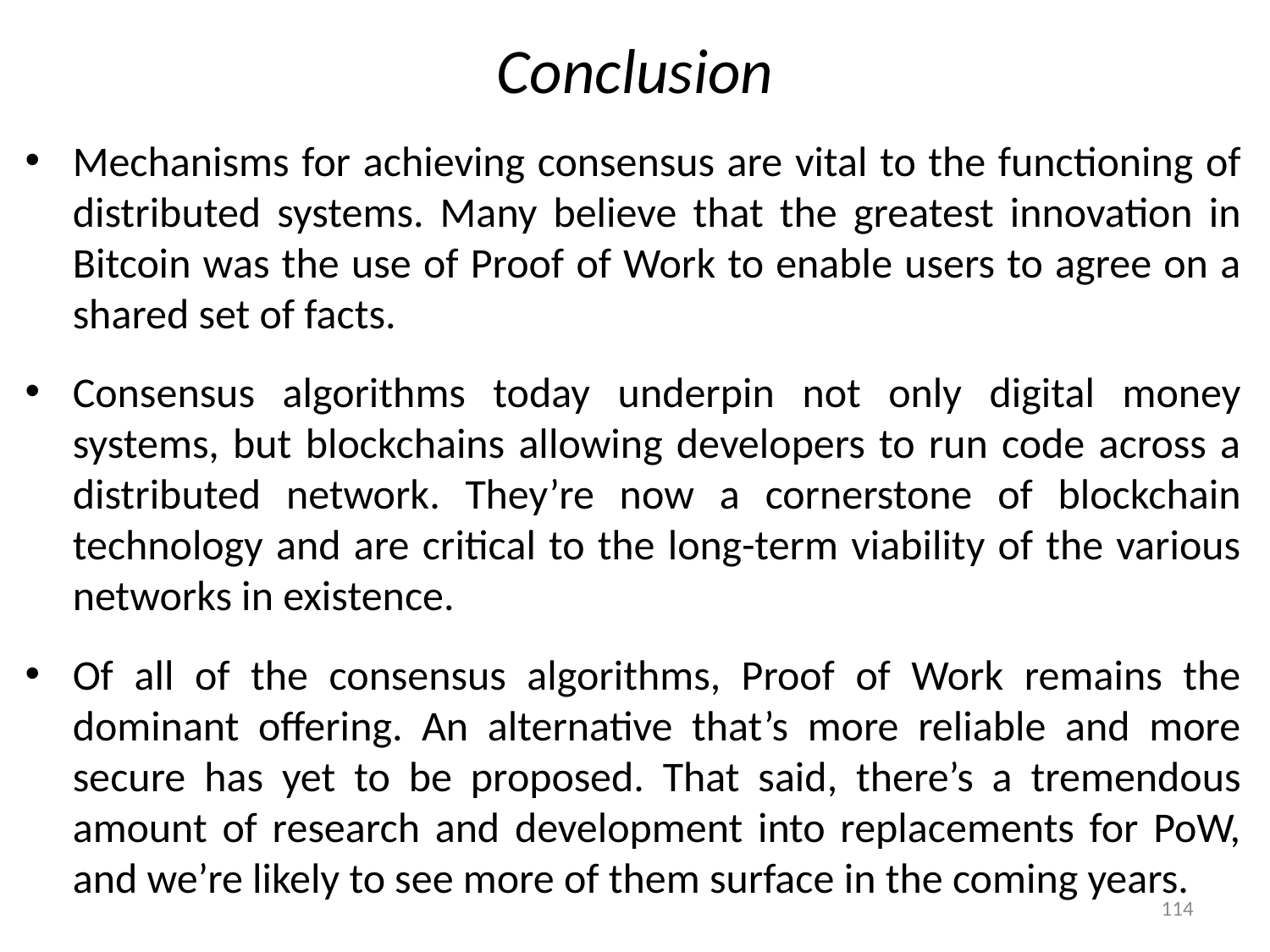

# Conclusion
Mechanisms for achieving consensus are vital to the functioning of distributed systems. Many believe that the greatest innovation in Bitcoin was the use of Proof of Work to enable users to agree on a shared set of facts.

Consensus algorithms today underpin not only digital money systems, but blockchains allowing developers to run code across a distributed network. They’re now a cornerstone of blockchain technology and are critical to the long-term viability of the various networks in existence.

Of all of the consensus algorithms, Proof of Work remains the dominant offering. An alternative that’s more reliable and more secure has yet to be proposed. That said, there’s a tremendous amount of research and development into replacements for PoW, and we’re likely to see more of them surface in the coming years.
114